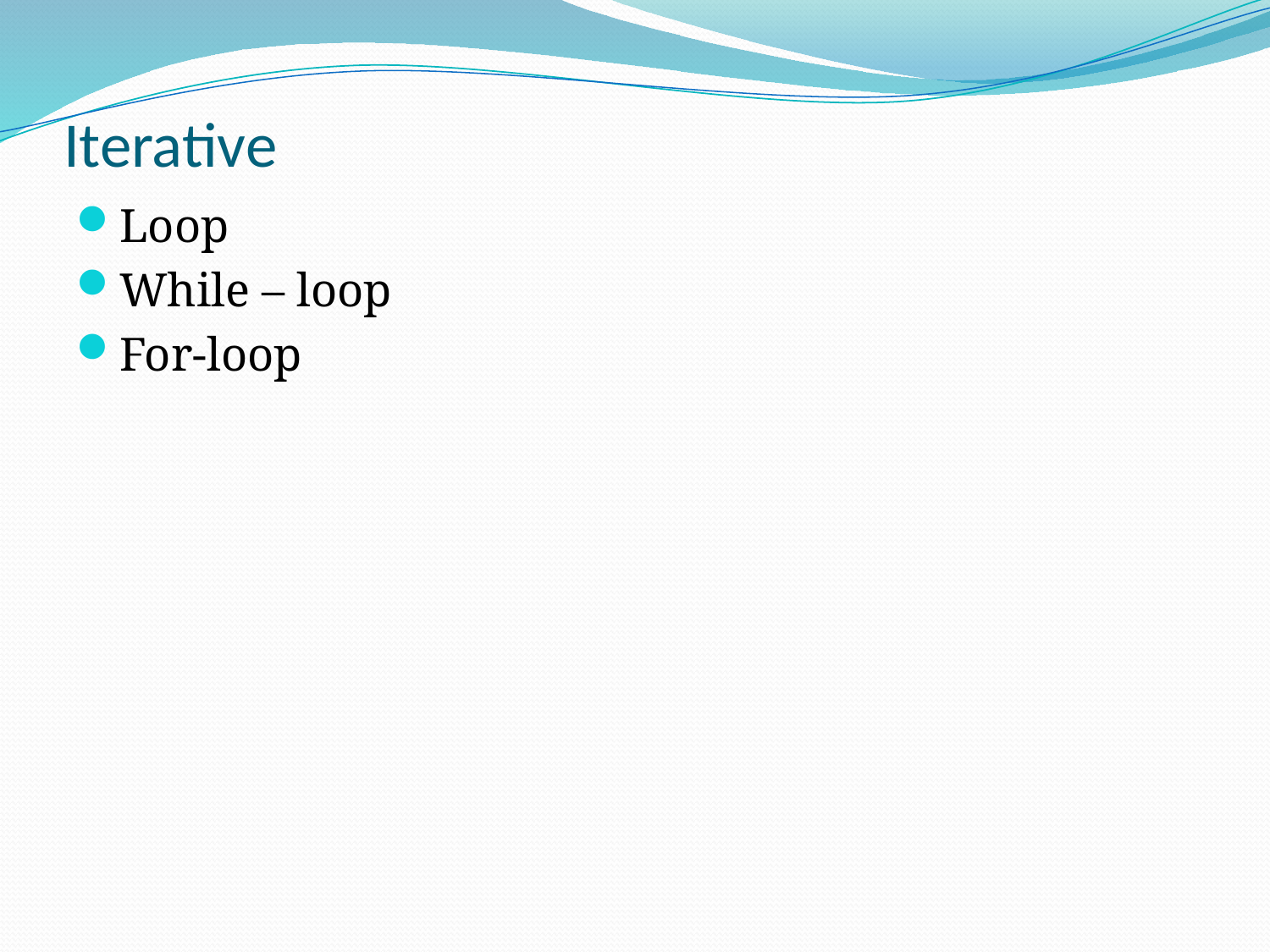

# Iterative
Loop
While – loop
For-loop